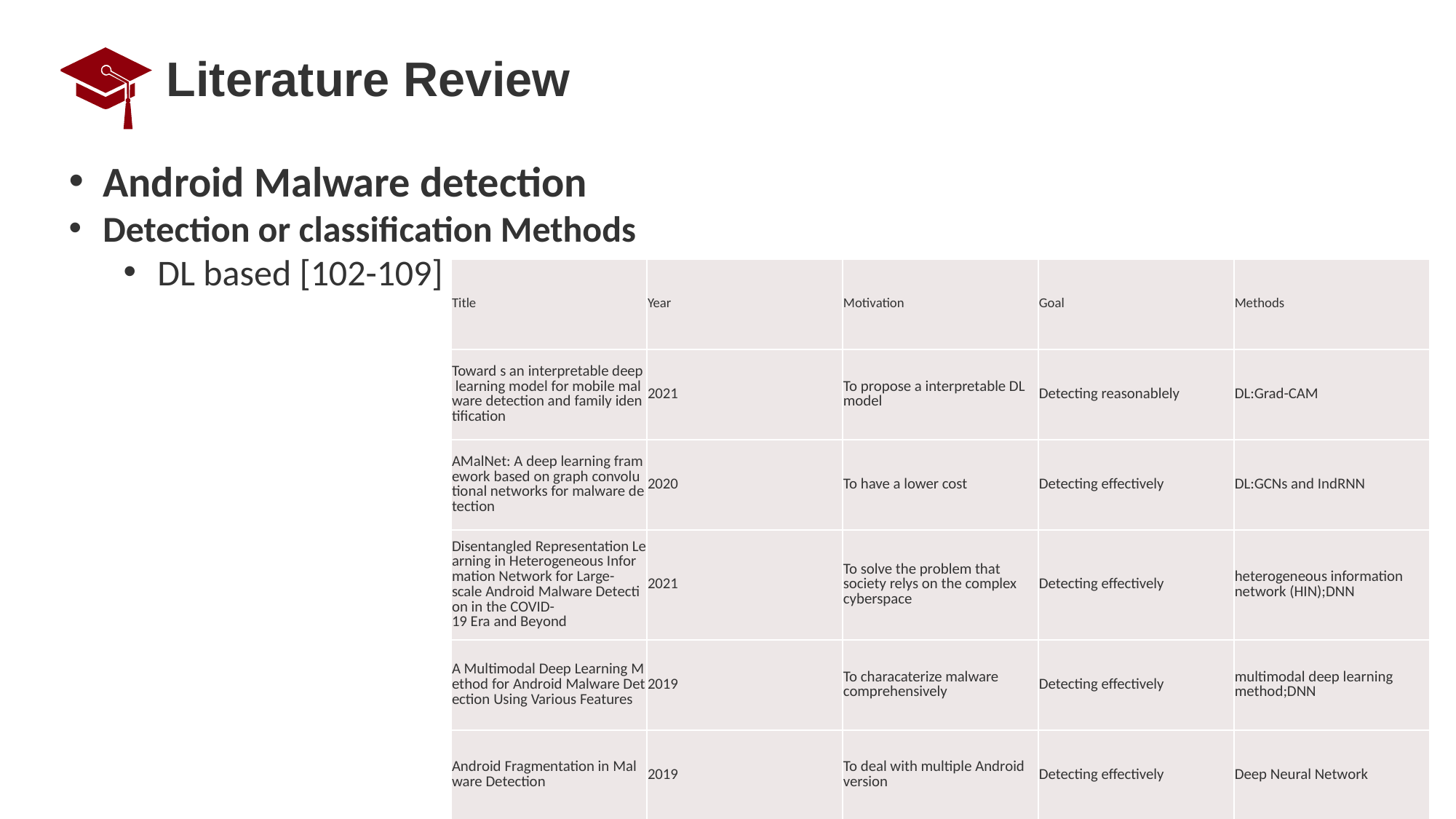

# Literature Review
Android Malware detection
Detection or classification Methods
DL based [102-109]

| Title | Year | Motivation | Goal | Methods |
| --- | --- | --- | --- | --- |
| Toward s an interpretable deep learning model for mobile malware detection and family identification | 2021 | To propose a interpretable DL model | Detecting reasonablely | DL:Grad-CAM |
| AMalNet: A deep learning framework based on graph convolutional networks for malware detection | 2020 | To have a lower cost | Detecting effectively | DL:GCNs and IndRNN |
| Disentangled Representation Learning in Heterogeneous Information Network for Large-scale Android Malware Detection in the COVID-19 Era and Beyond | 2021 | To solve the problem that society relys on the complex cyberspace | Detecting effectively | heterogeneous information network (HIN);DNN |
| A Multimodal Deep Learning Method for Android Malware Detection Using Various Features | 2019 | To characaterize malware comprehensively | Detecting effectively | multimodal deep learning method;DNN |
| Android Fragmentation in Malware Detection | 2019 | To deal with multiple Android version | Detecting effectively | Deep Neural Network |